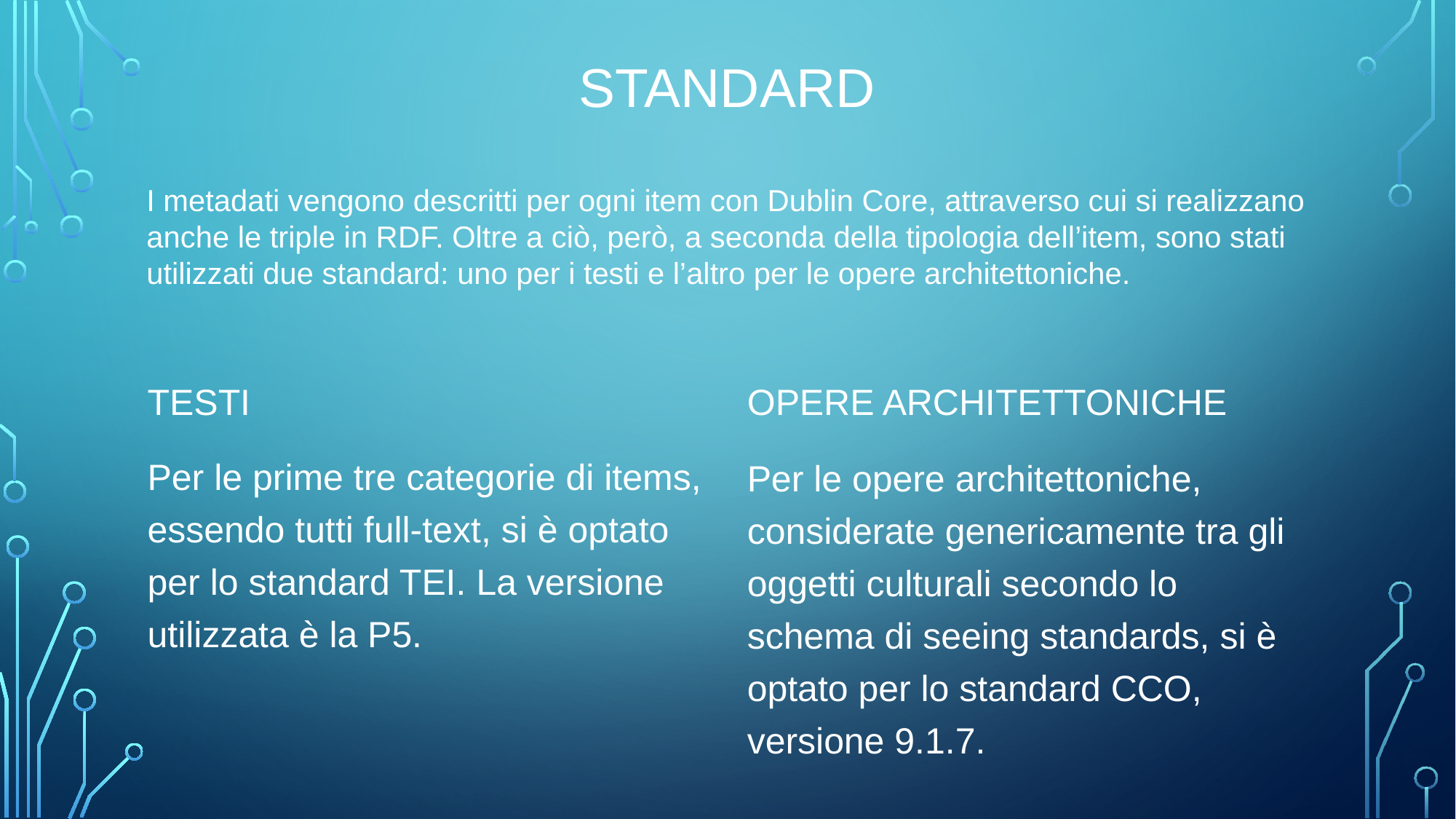

# STANDARD
I metadati vengono descritti per ogni item con Dublin Core, attraverso cui si realizzano anche le triple in RDF. Oltre a ciò, però, a seconda della tipologia dell’item, sono stati utilizzati due standard: uno per i testi e l’altro per le opere architettoniche.
TESTI
OPERE ARCHITETTONICHE
Per le prime tre categorie di items, essendo tutti full-text, si è optato per lo standard TEI. La versione utilizzata è la P5.

Per le opere architettoniche, considerate genericamente tra gli oggetti culturali secondo lo schema di seeing standards, si è optato per lo standard CCO, versione 9.1.7.